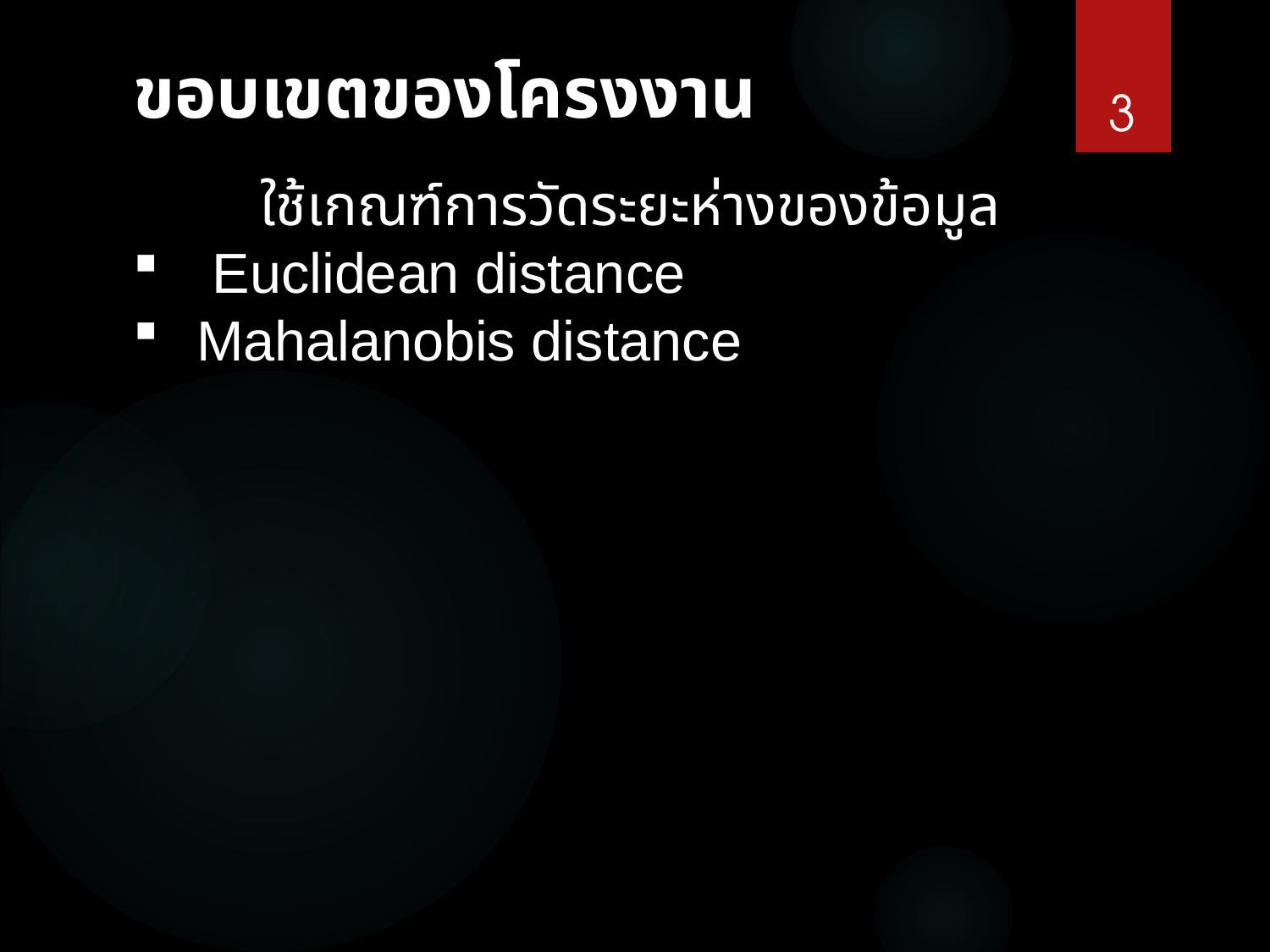

# ขอบเขตของโครงงาน
3
	ใช้เกณฑ์การวัดระยะห่างของข้อมูล
 Euclidean distance
Mahalanobis distance